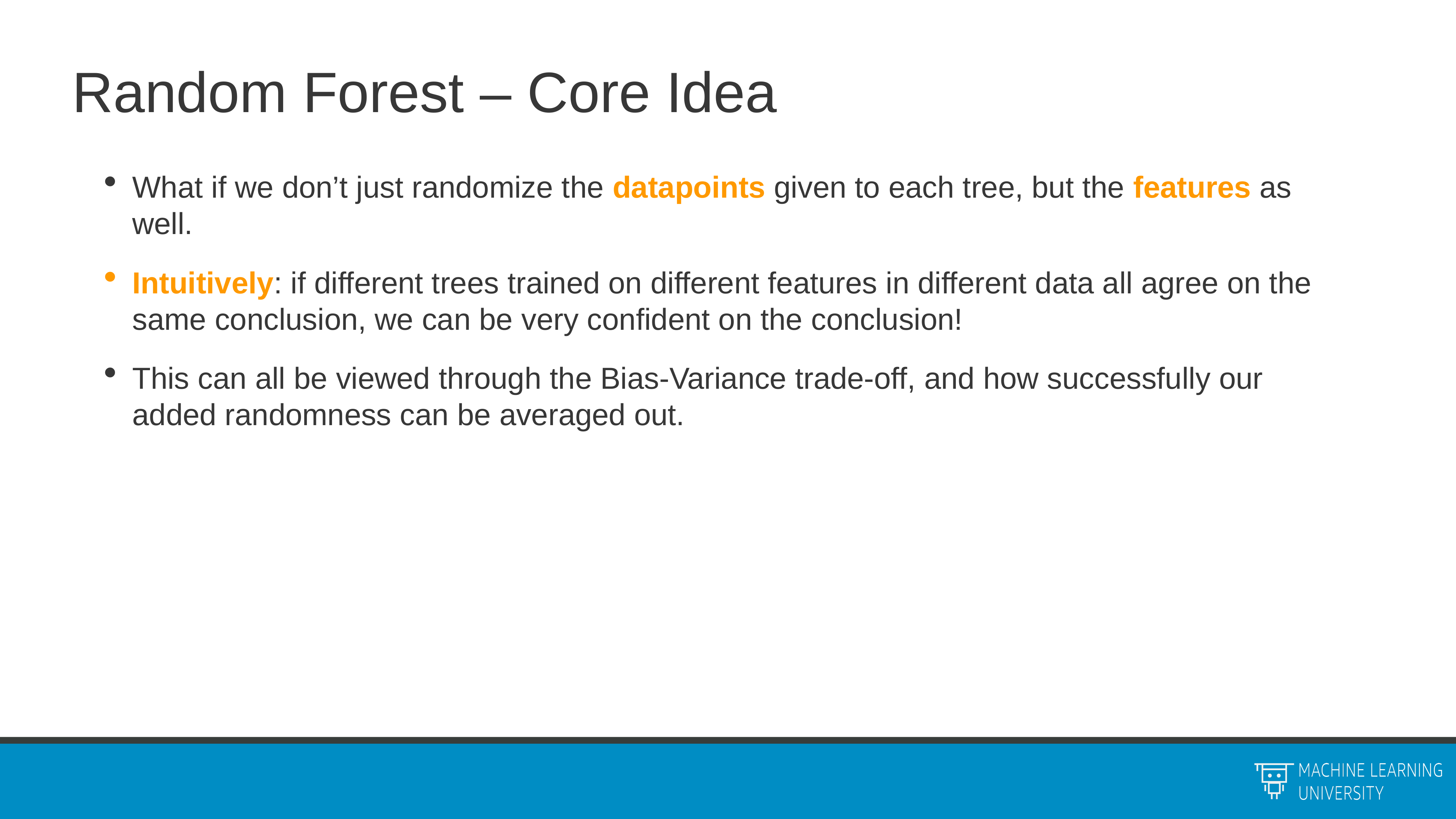

# Random Forest – Core Idea
What if we don’t just randomize the datapoints given to each tree, but the features as well.
Intuitively: if different trees trained on different features in different data all agree on the same conclusion, we can be very confident on the conclusion!
This can all be viewed through the Bias-Variance trade-off, and how successfully our added randomness can be averaged out.